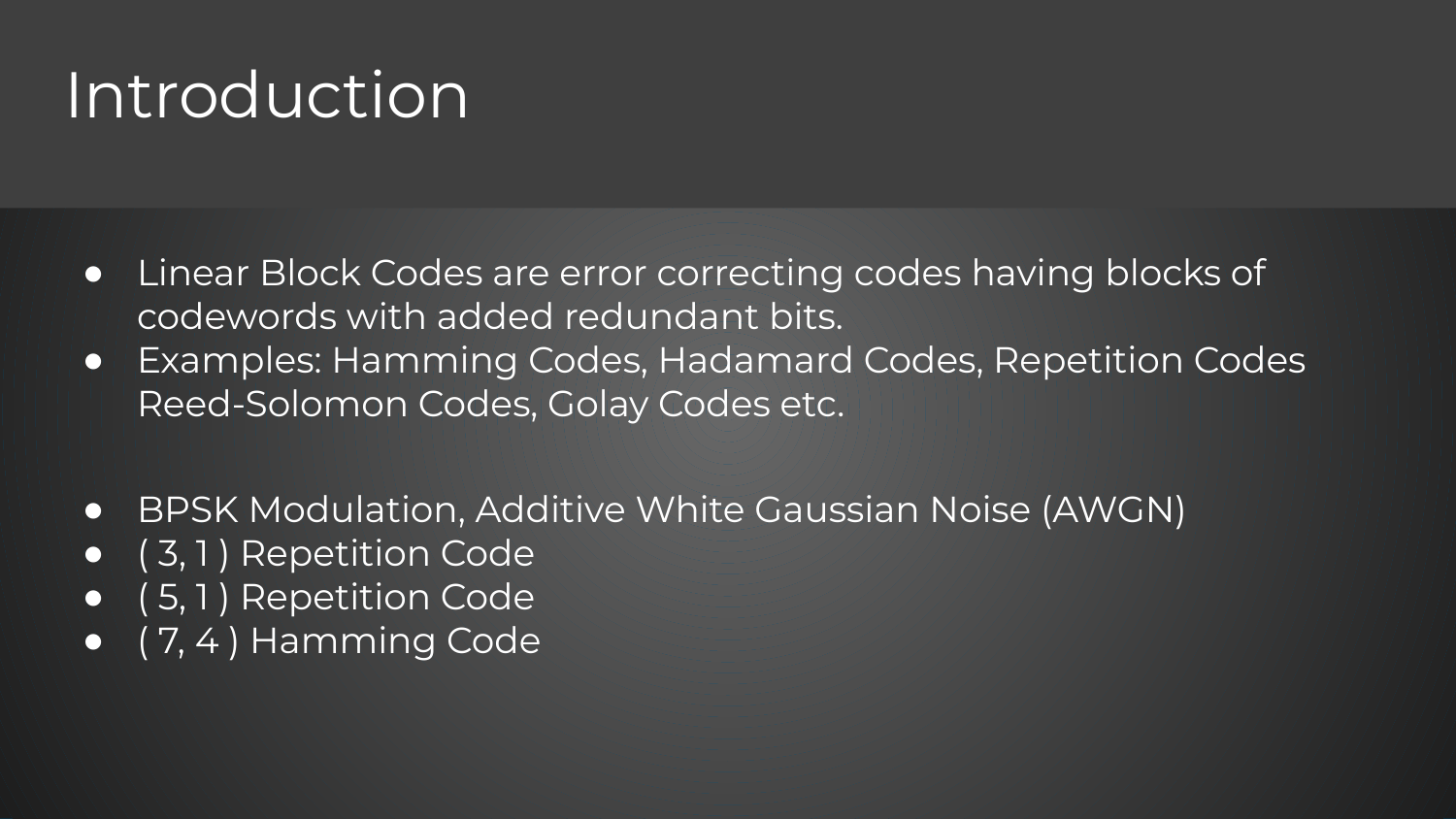

# Introduction
Linear Block Codes are error correcting codes having blocks of codewords with added redundant bits.
Examples: Hamming Codes, Hadamard Codes, Repetition Codes Reed-Solomon Codes, Golay Codes etc.

BPSK Modulation, Additive White Gaussian Noise (AWGN)
( 3, 1 ) Repetition Code
( 5, 1 ) Repetition Code
( 7, 4 ) Hamming Code